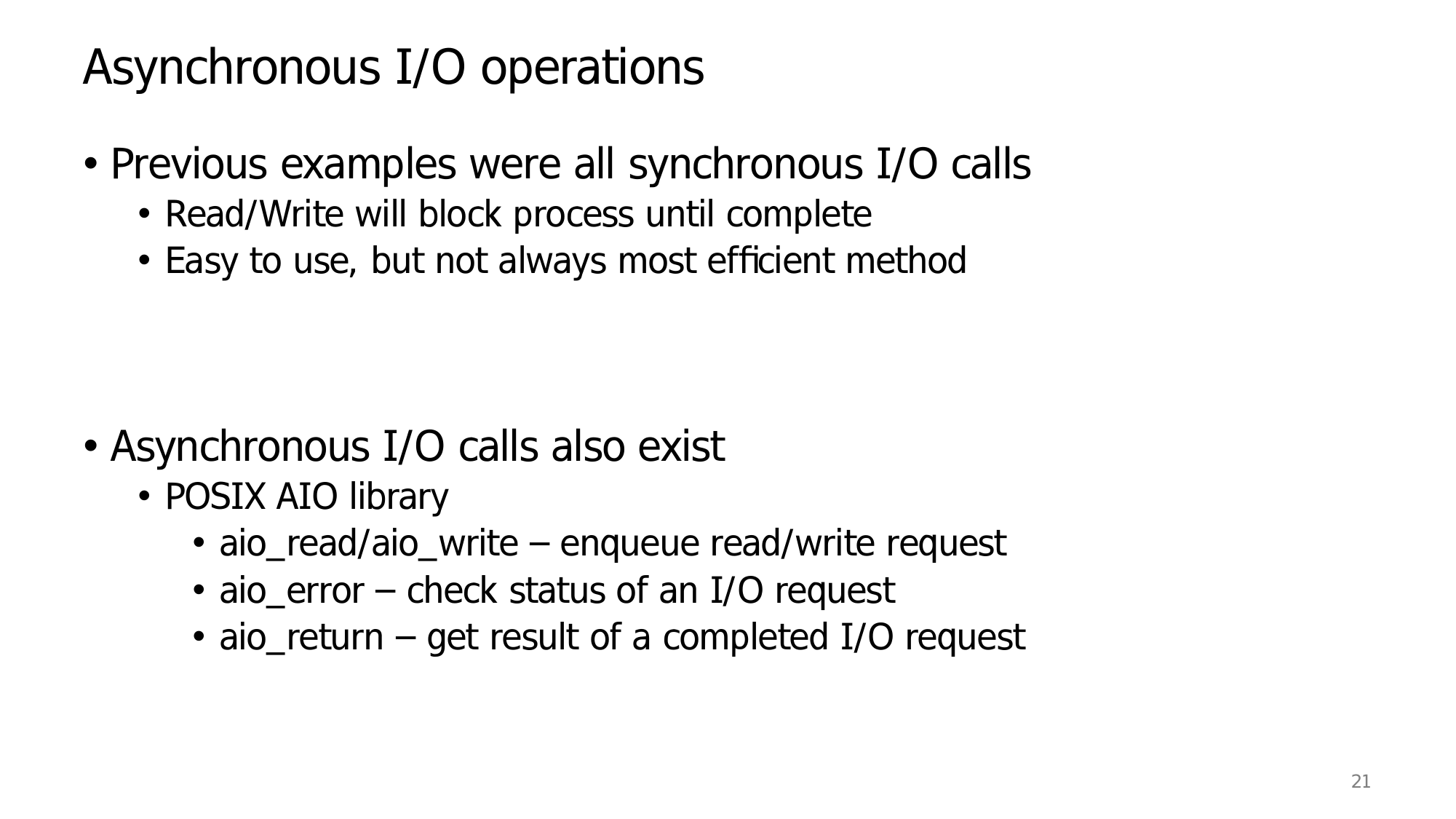

# Asynchronous I/O operations
Previous examples were all synchronous I/O calls
Read/Write will block process until complete
Easy to use, but not always most efficient method

Asynchronous I/O calls also exist
POSIX AIO library
aio_read/aio_write – enqueue read/write request
aio_error – check status of an I/O request
aio_return – get result of a completed I/O request
21